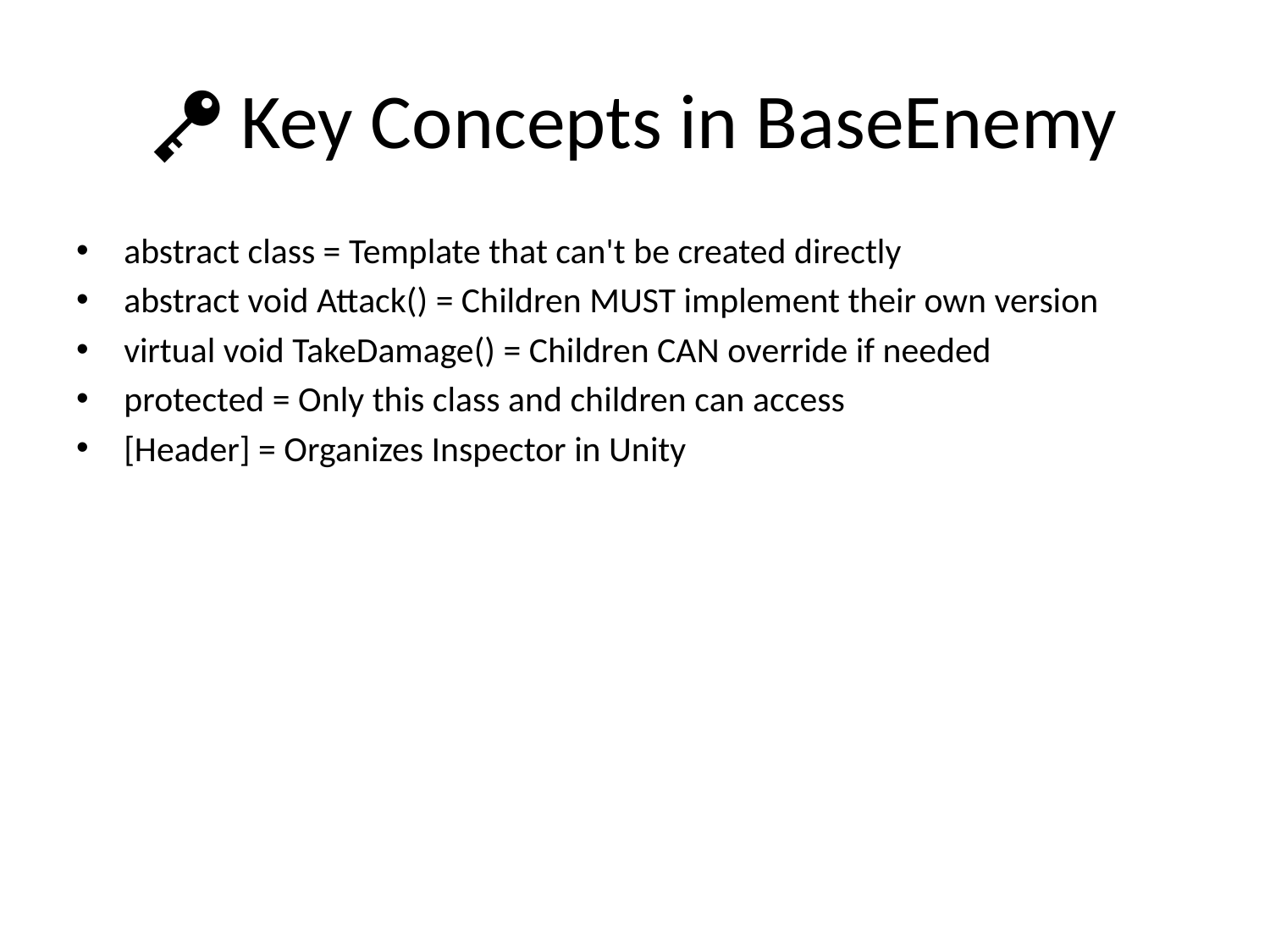

# 🔑 Key Concepts in BaseEnemy
abstract class = Template that can't be created directly
abstract void Attack() = Children MUST implement their own version
virtual void TakeDamage() = Children CAN override if needed
protected = Only this class and children can access
[Header] = Organizes Inspector in Unity